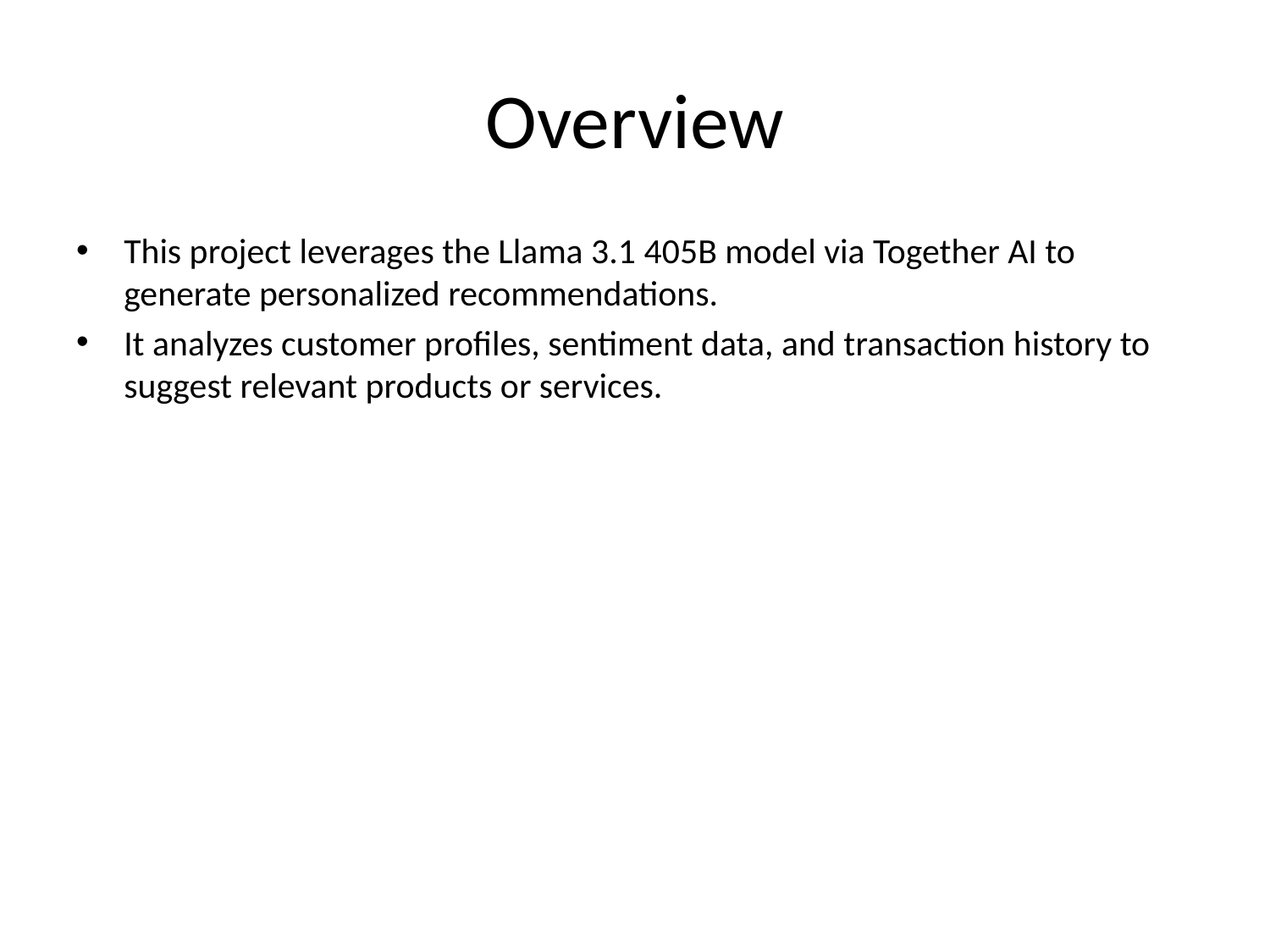

# Overview
This project leverages the Llama 3.1 405B model via Together AI to generate personalized recommendations.
It analyzes customer profiles, sentiment data, and transaction history to suggest relevant products or services.